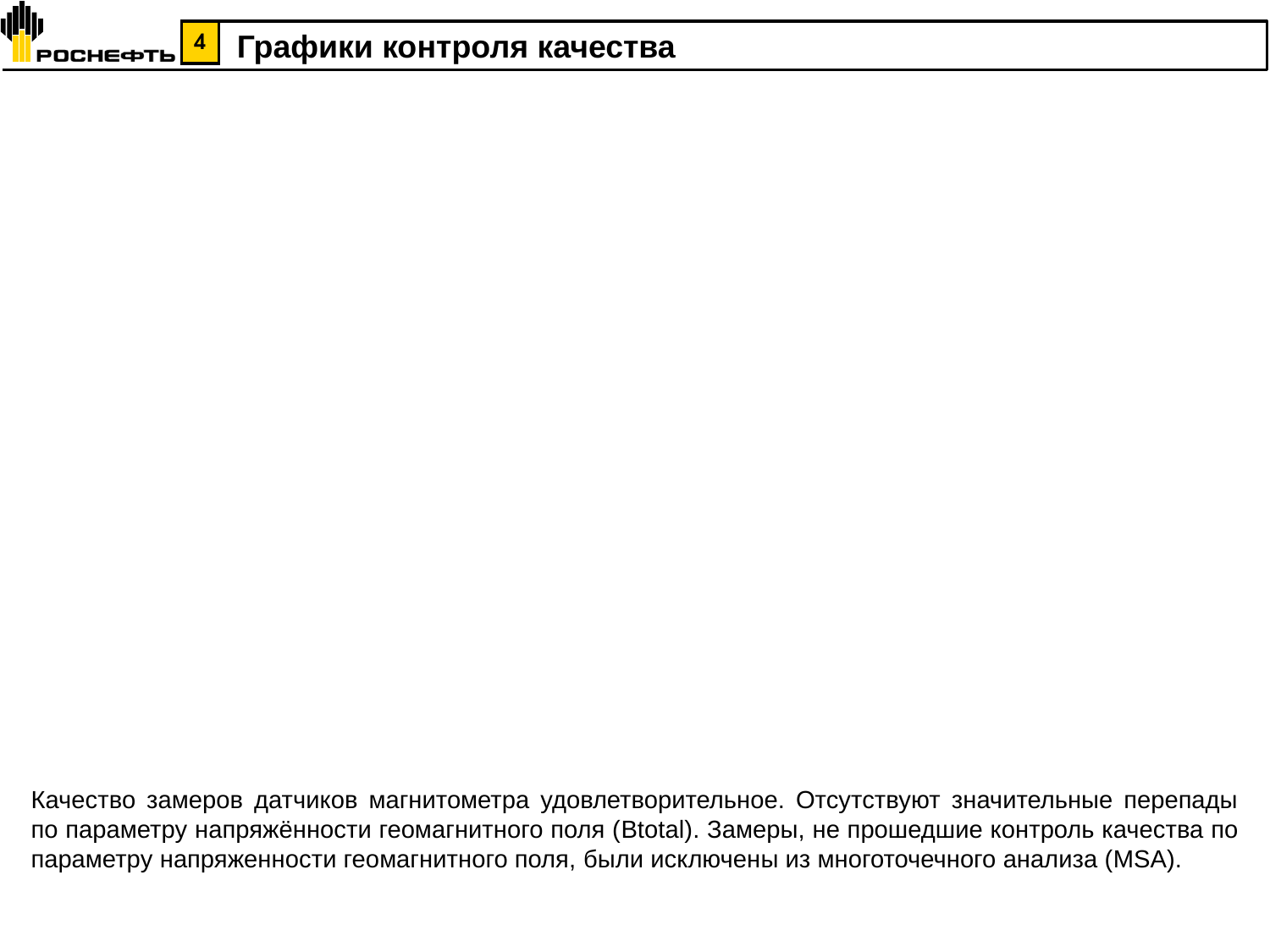

Графики контроля качества
Качество замеров датчиков магнитометра удовлетворительное. Отсутствуют значительные перепады по параметру напряжённости геомагнитного поля (Btotal). Замеры, не прошедшие контроль качества по параметру напряженности геомагнитного поля, были исключены из многоточечного анализа (MSA).